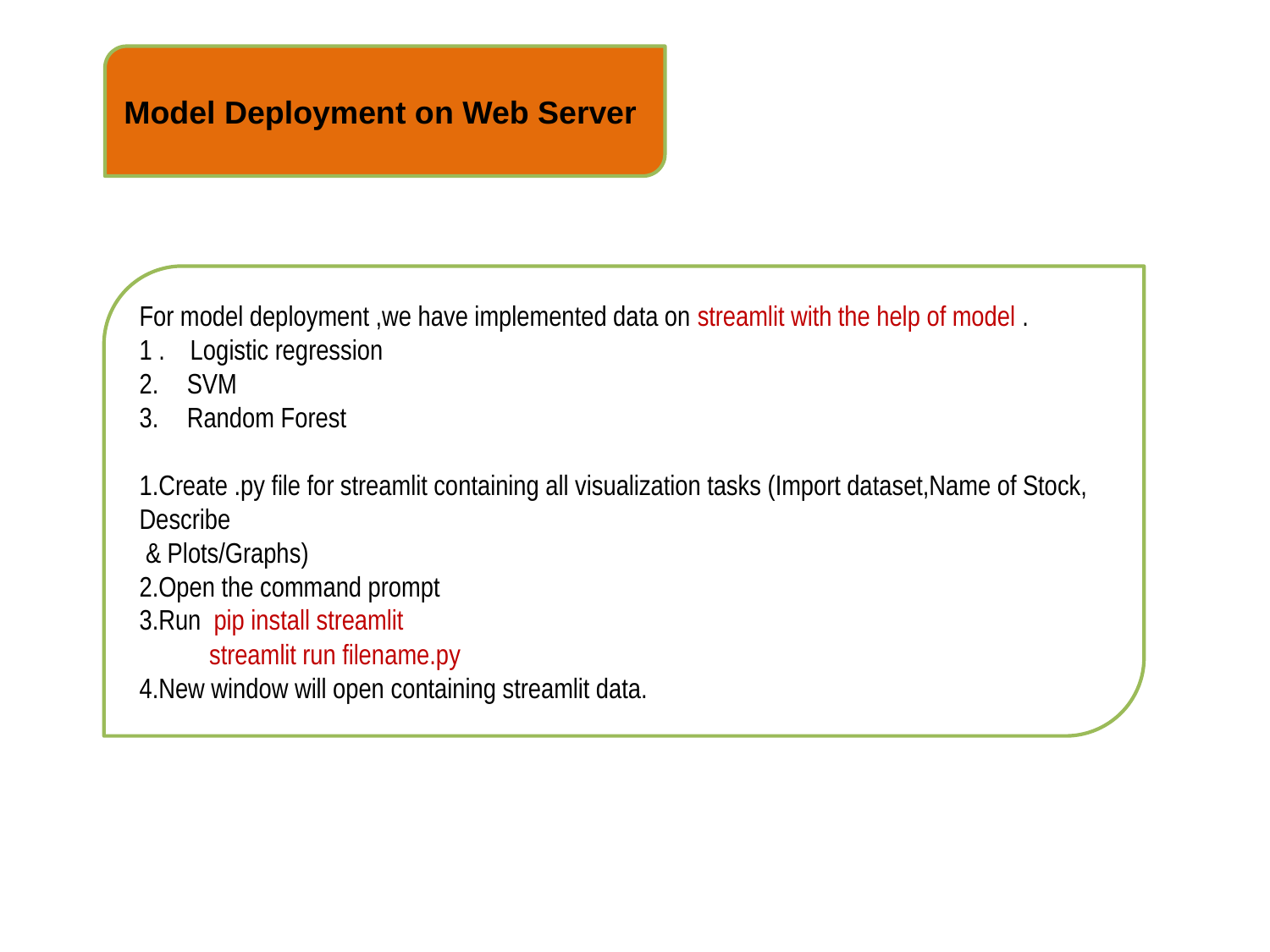

Model Deployment on Web Server
For model deployment ,we have implemented data on streamlit with the help of model .
1 .    Logistic regression
SVM
Random Forest

1.Create .py file for streamlit containing all visualization tasks (Import dataset,Name of Stock, Describe
 & Plots/Graphs)
2.Open the command prompt
3.Run  pip install streamlit
           streamlit run filename.py
4.New window will open containing streamlit data.